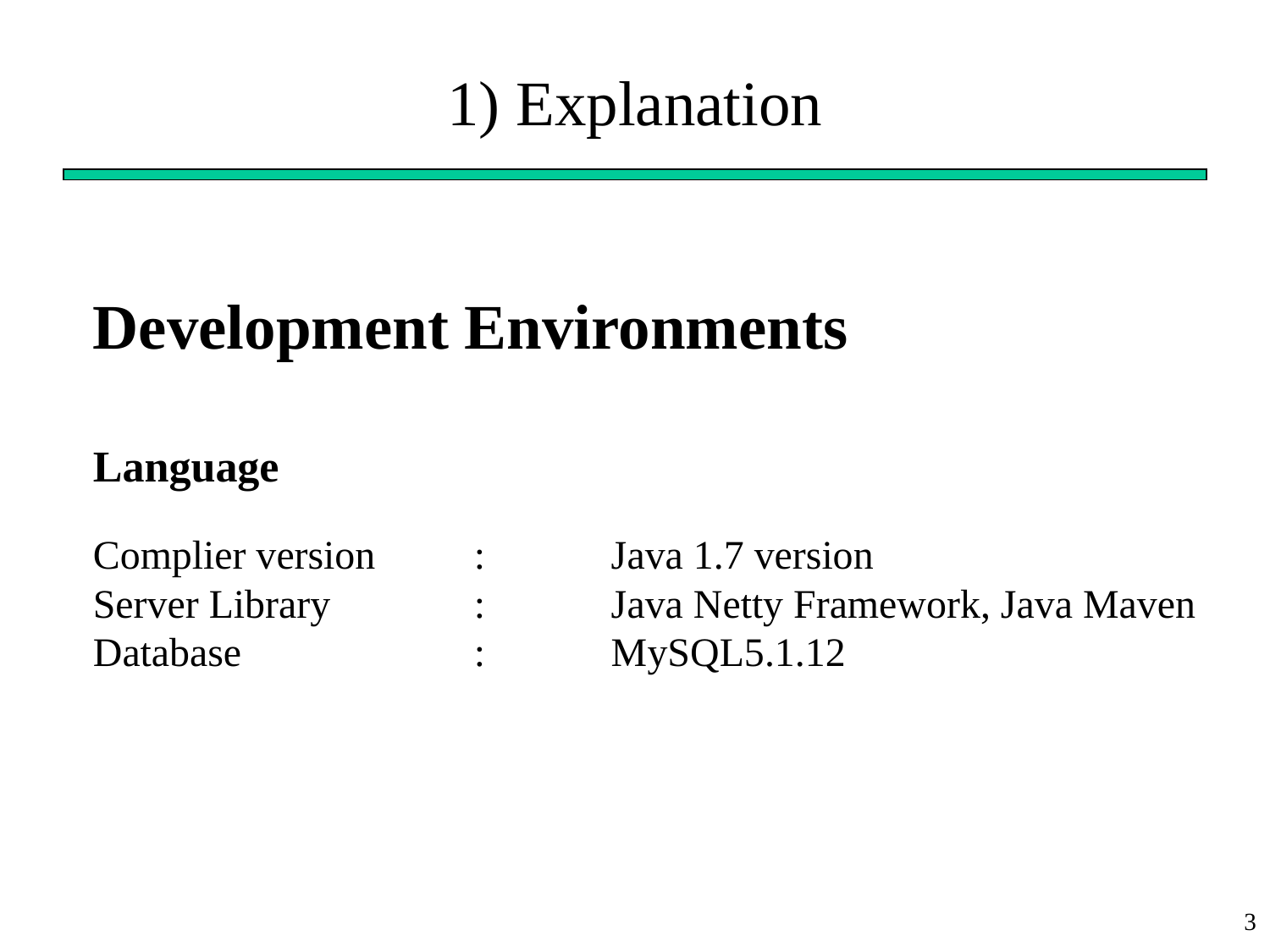

# 1) Explanation
Development Environments

Language

Complier version	:	 Java 1.7 version
Server Library		: 	 Java Netty Framework, Java Maven
Database		:	 MySQL5.1.12
3